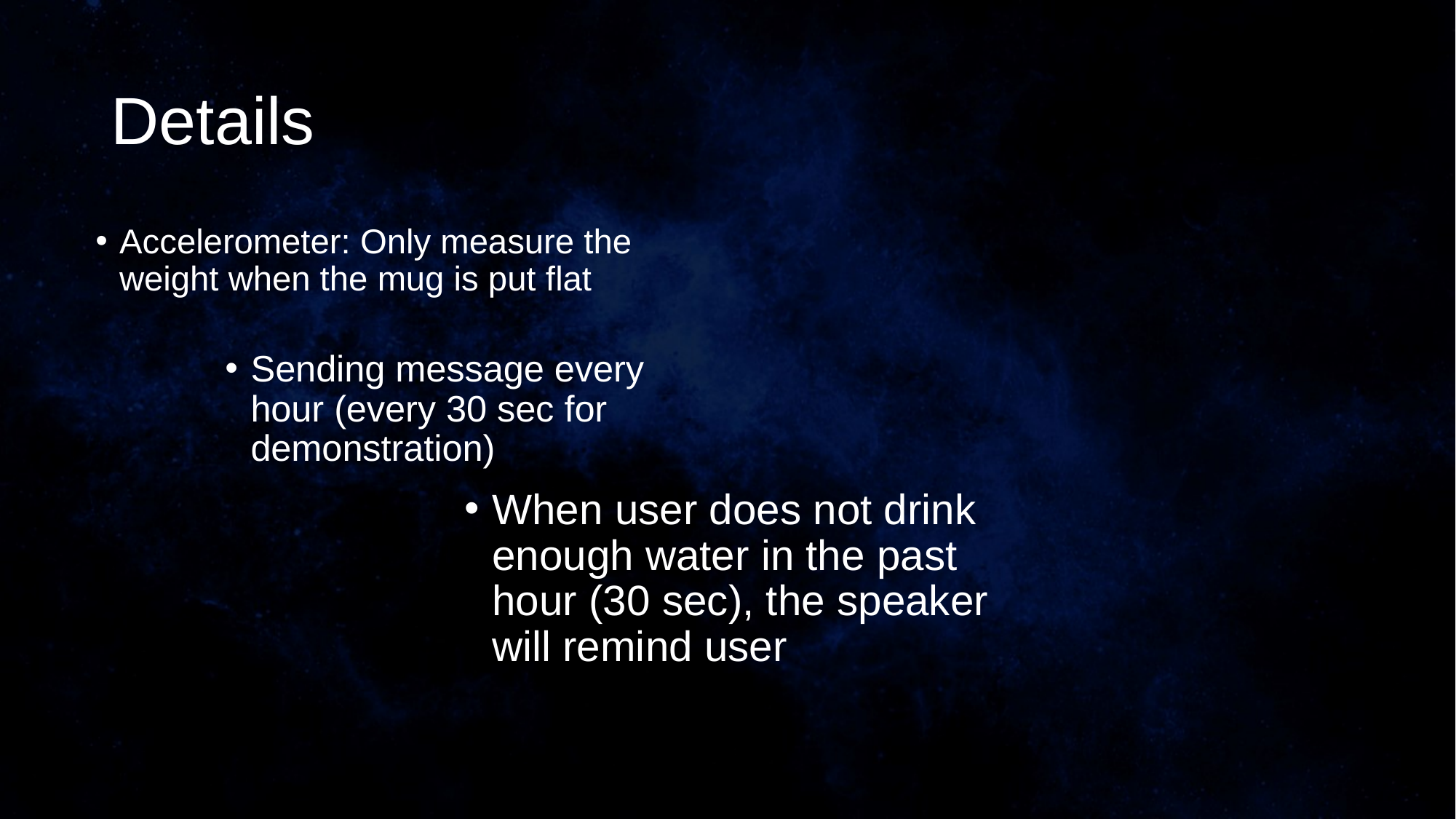

# Details
Accelerometer: Only measure the weight when the mug is put flat

Sending message every hour (every 30 sec for demonstration)

When user does not drink enough water in the past hour (30 sec), the speaker will remind user